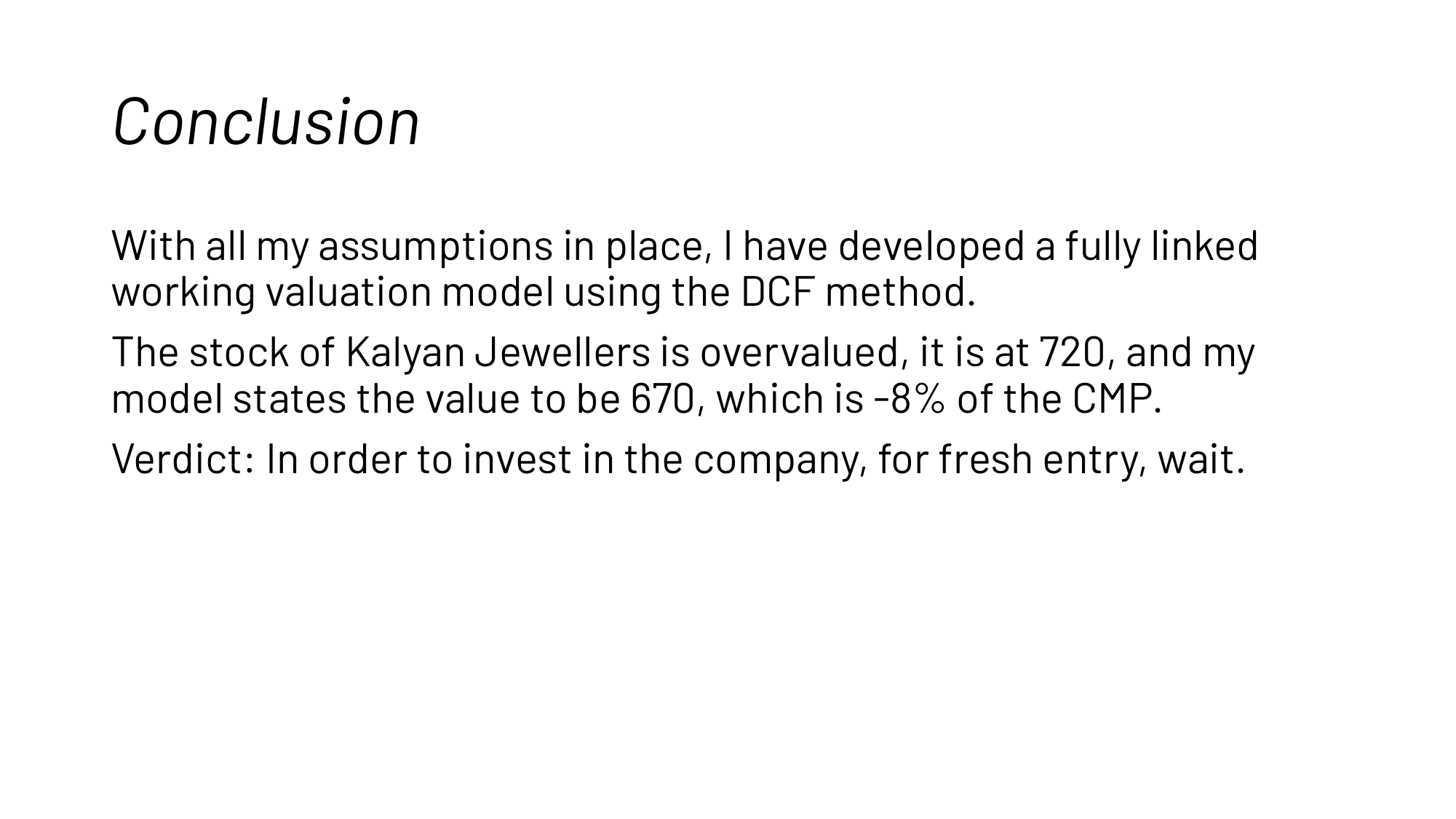

# Conclusion
With all my assumptions in place, I have developed a fully linked working valuation model using the DCF method.
The stock of Kalyan Jewellers is overvalued, it is at 720, and my model states the value to be 670, which is -8% of the CMP.
Verdict: In order to invest in the company, for fresh entry, wait.